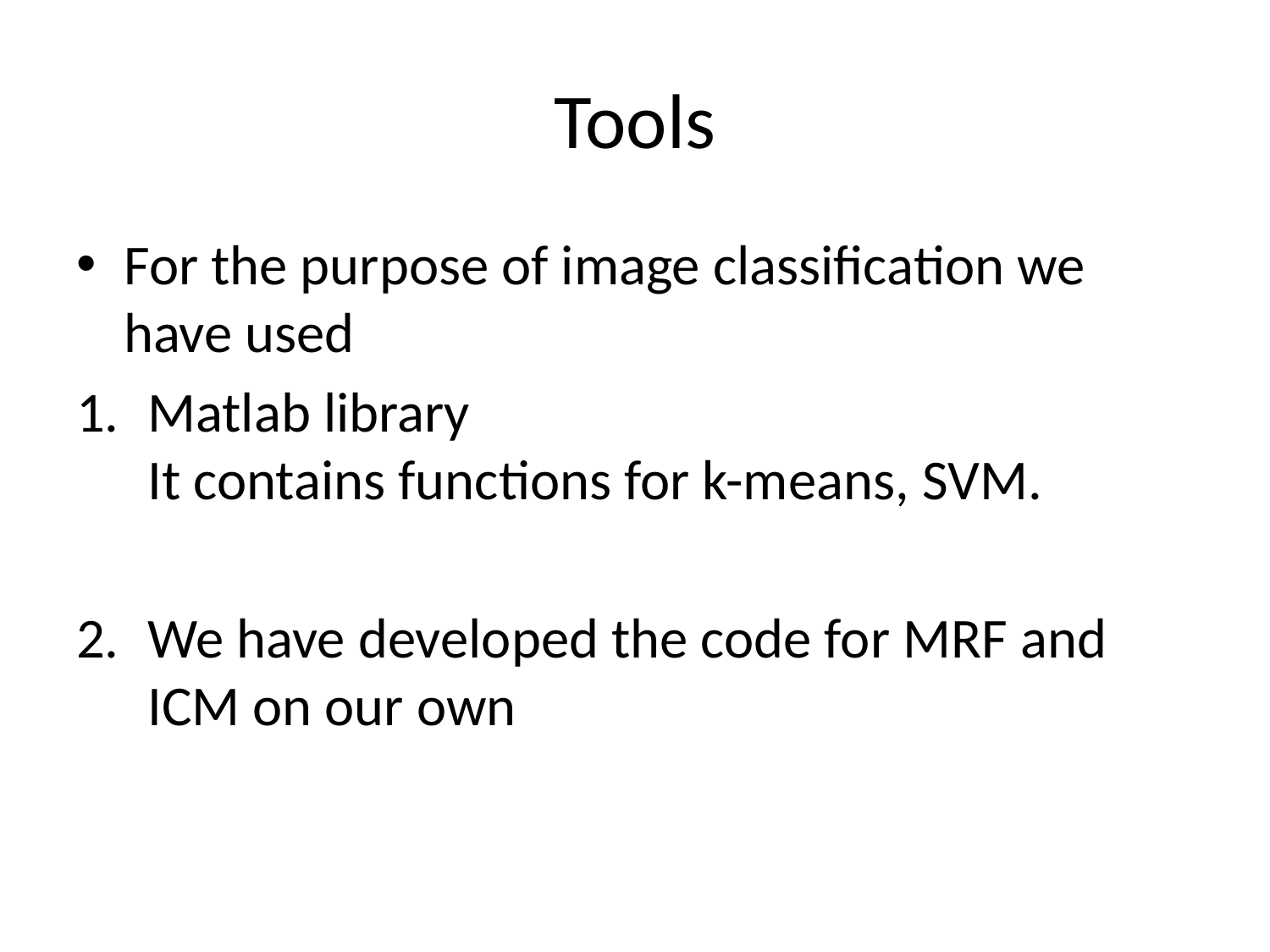

# Tools
For the purpose of image classification we have used
Matlab library
It contains functions for k-means, SVM.

We have developed the code for MRF and ICM on our own